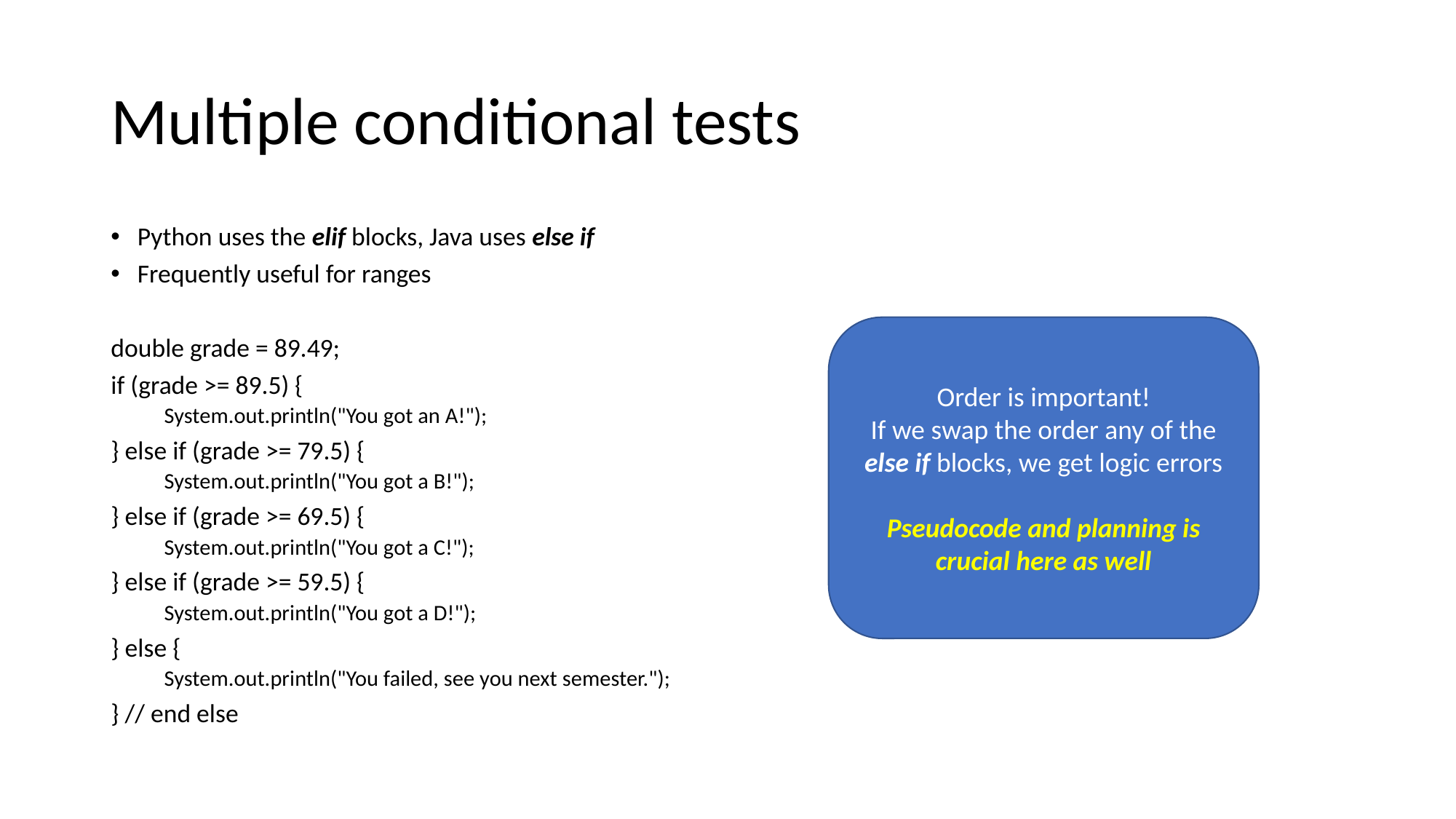

# Multiple conditional tests
Python uses the elif blocks, Java uses else if
Frequently useful for ranges

double grade = 89.49;
if (grade >= 89.5) {
System.out.println("You got an A!");
} else if (grade >= 79.5) {
System.out.println("You got a B!");
} else if (grade >= 69.5) {
System.out.println("You got a C!");
} else if (grade >= 59.5) {
System.out.println("You got a D!");
} else {
System.out.println("You failed, see you next semester.");
} // end else
Order is important!
If we swap the order any of the else if blocks, we get logic errors

Pseudocode and planning is crucial here as well